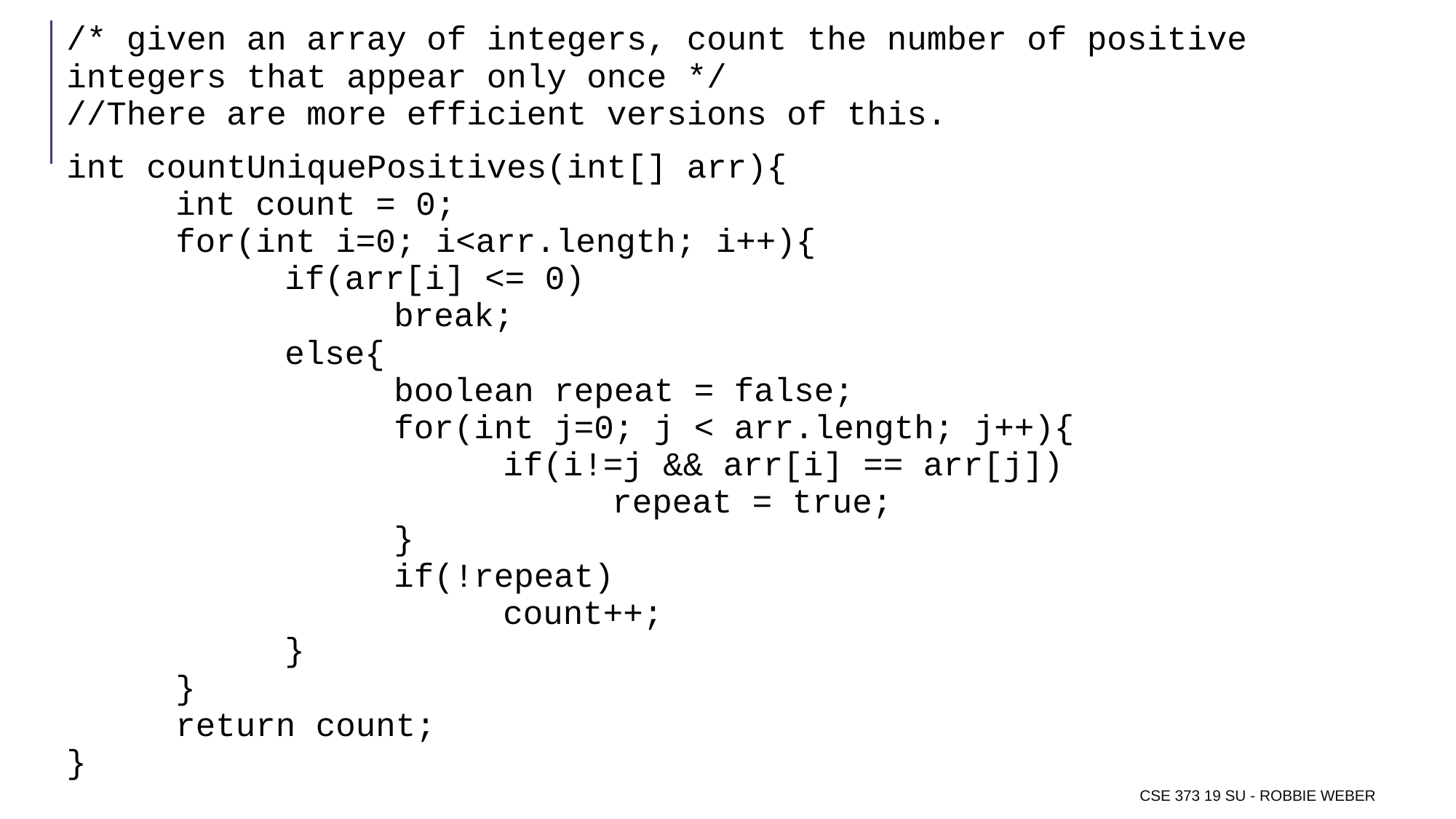

/* given an array of integers, count the number of positive
integers that appear only once */
//There are more efficient versions of this.
int countUniquePositives(int[] arr){
	int count = 0;
	for(int i=0; i<arr.length; i++){
		if(arr[i] <= 0)
			break;
		else{
			boolean repeat = false;
			for(int j=0; j < arr.length; j++){
				if(i!=j && arr[i] == arr[j])
					repeat = true;
			}
			if(!repeat)
				count++;
		}
	}
	return count;
}
CSE 373 19 Su - Robbie Weber